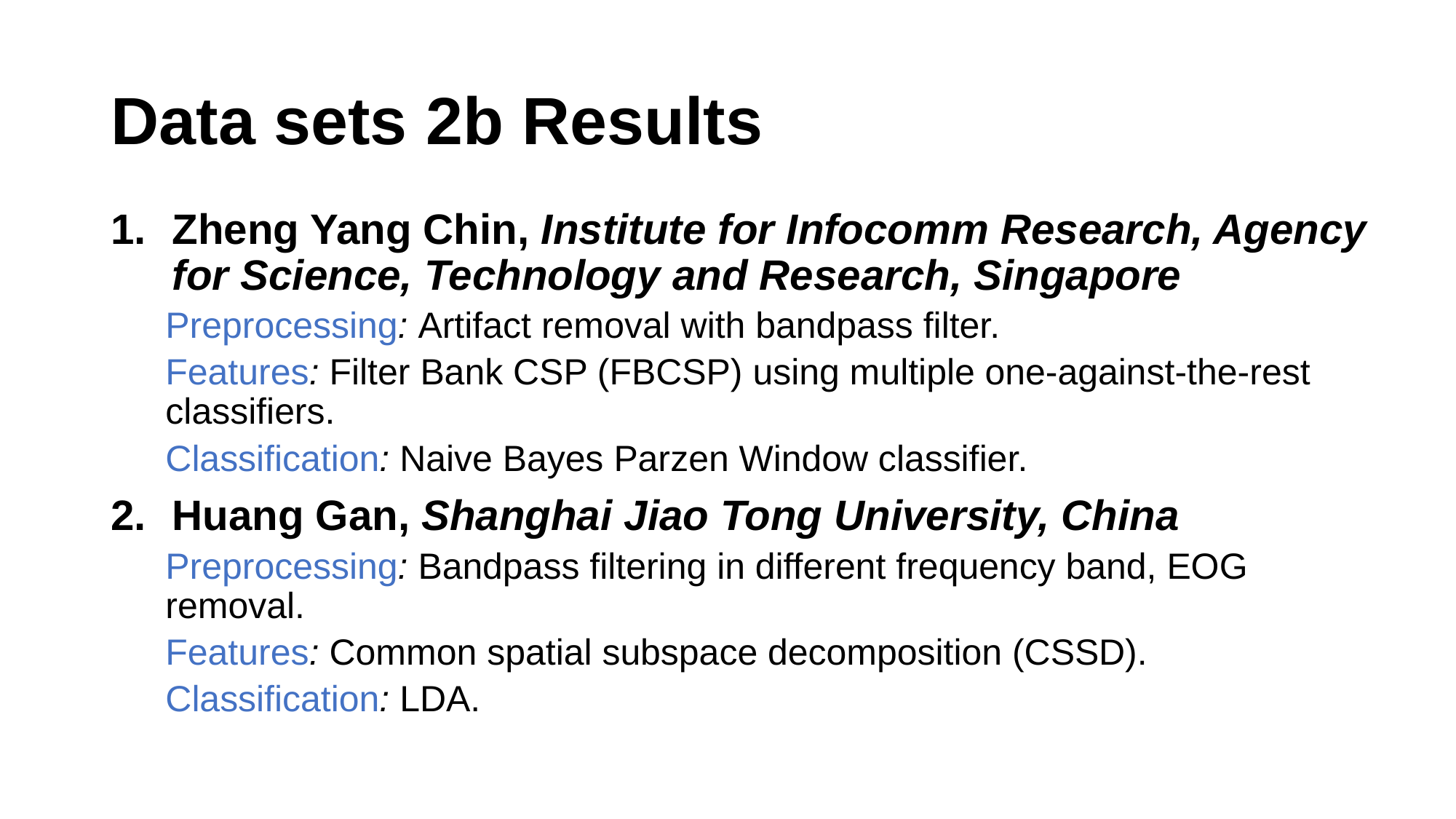

# Data sets 2b Results
Zheng Yang Chin, Institute for Infocomm Research, Agency for Science, Technology and Research, Singapore
Preprocessing: Artifact removal with bandpass filter.
Features: Filter Bank CSP (FBCSP) using multiple one-against-the-rest classifiers.
Classification: Naive Bayes Parzen Window classifier.
Huang Gan, Shanghai Jiao Tong University, China
Preprocessing: Bandpass filtering in different frequency band, EOG removal.
Features: Common spatial subspace decomposition (CSSD).
Classification: LDA.